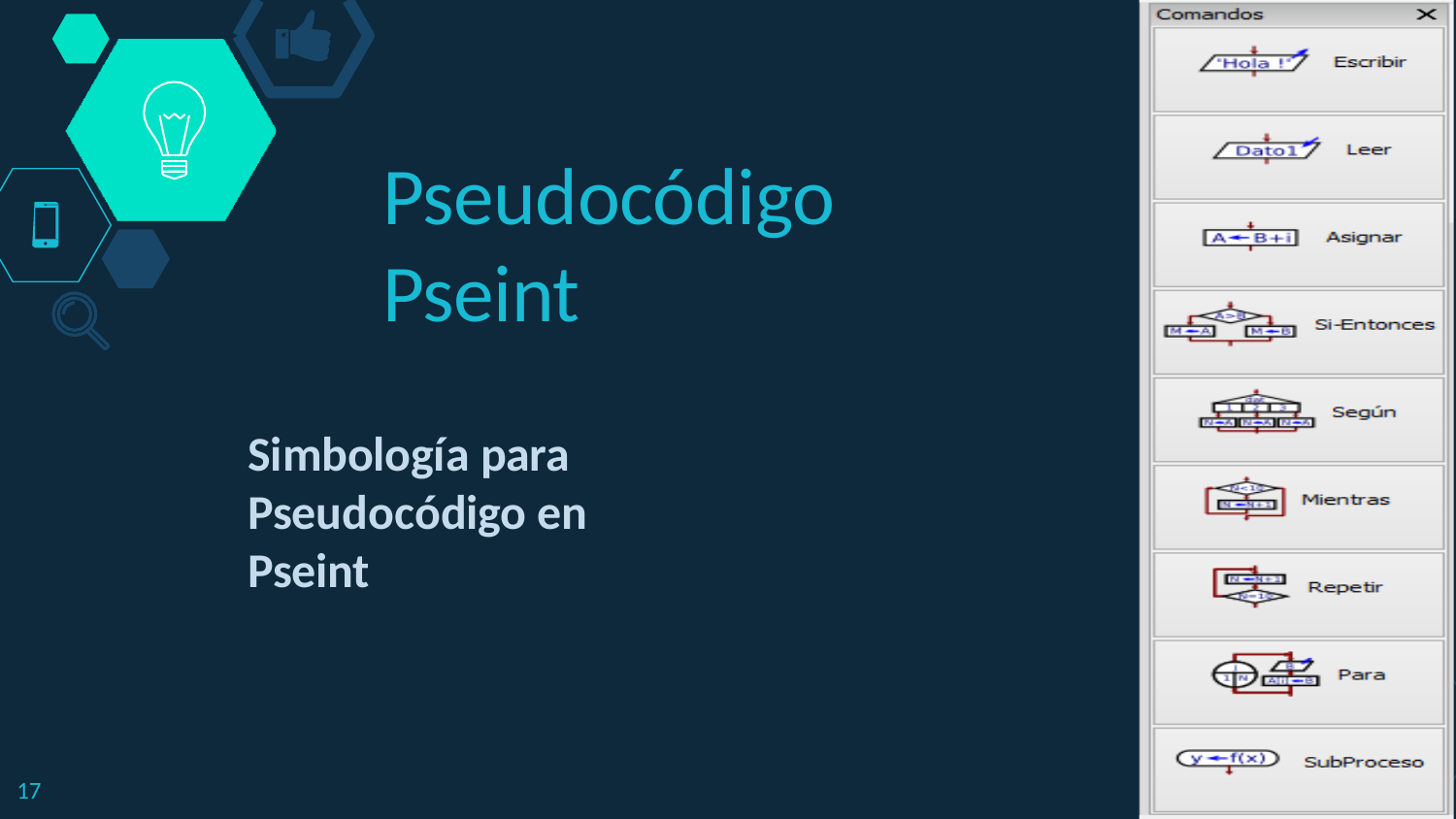

Pseudocódigo
Pseint

Simbología para Pseudocódigo en Pseint

17